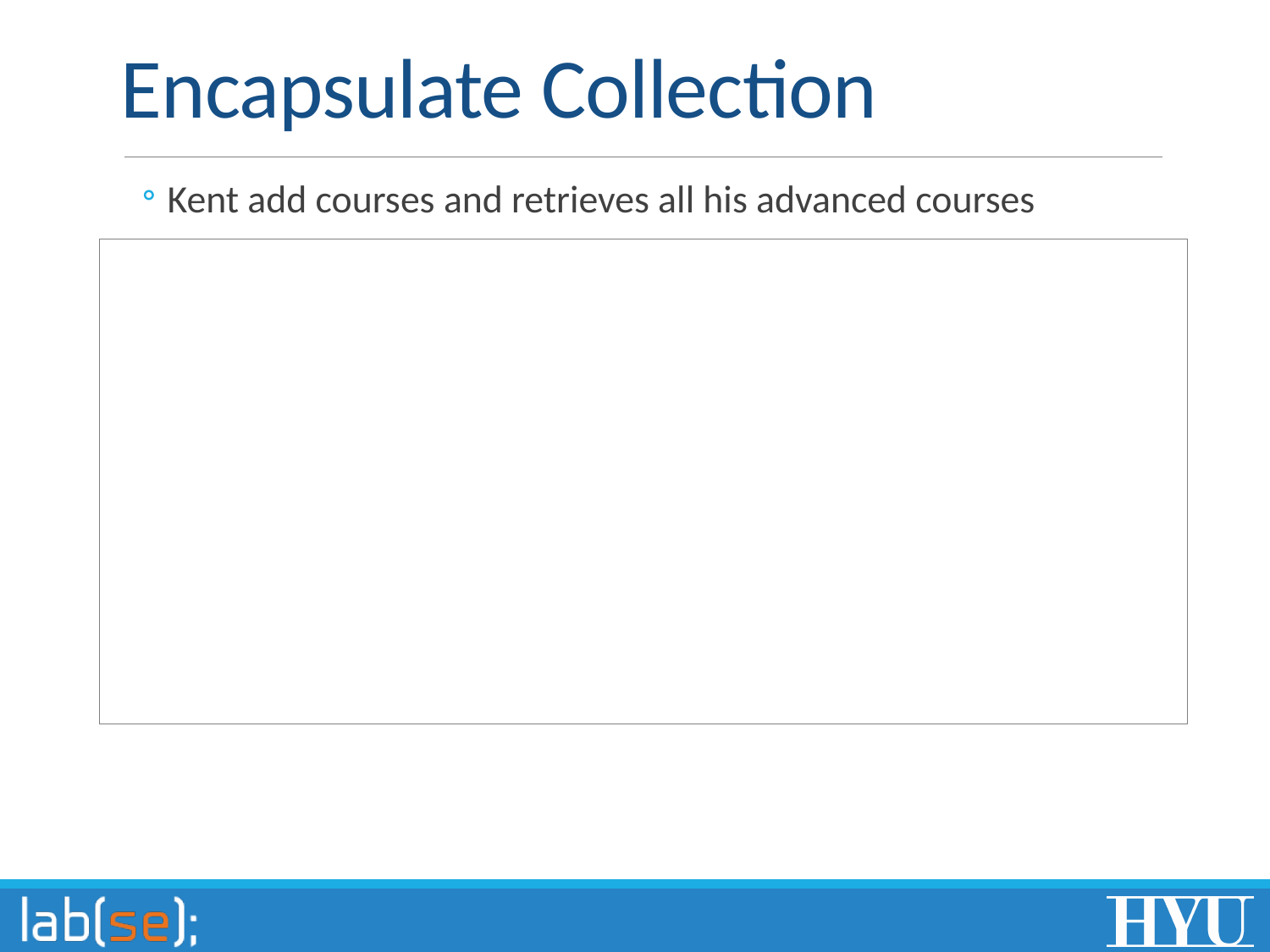

# Encapsulate Collection
Kent add courses and retrieves all his advanced courses